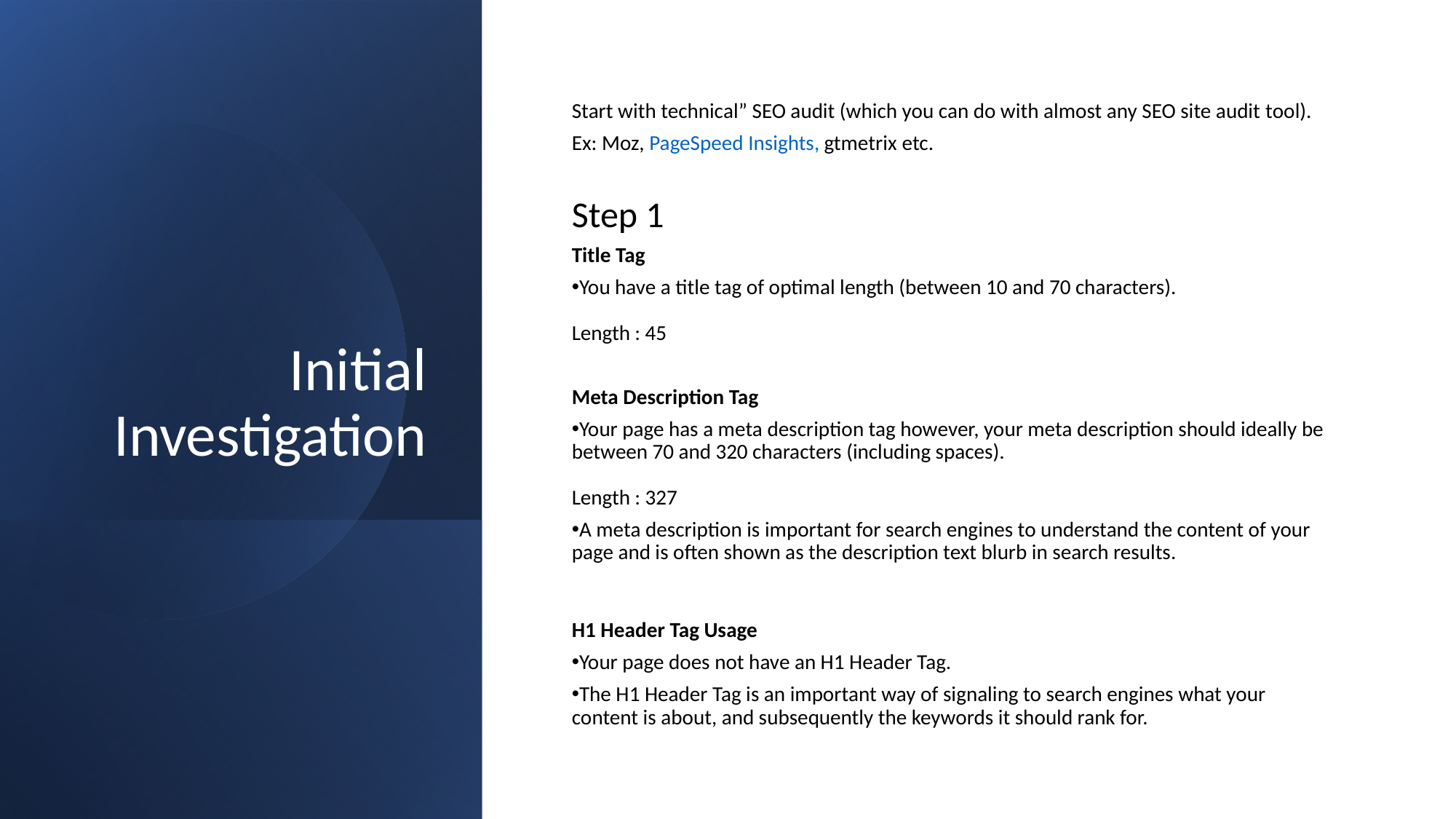

Initial Investigation

Start with technical” SEO audit (which you can do with almost any SEO site audit tool).
Ex: Moz, PageSpeed Insights, gtmetrix etc.

Step 1
Title Tag
You have a title tag of optimal length (between 10 and 70 characters).
Length : 45

Meta Description Tag
Your page has a meta description tag however, your meta description should ideally be between 70 and 320 characters (including spaces).
Length : 327
A meta description is important for search engines to understand the content of your page and is often shown as the description text blurb in search results.
H1 Header Tag Usage
Your page does not have an H1 Header Tag.
The H1 Header Tag is an important way of signaling to search engines what your content is about, and subsequently the keywords it should rank for.